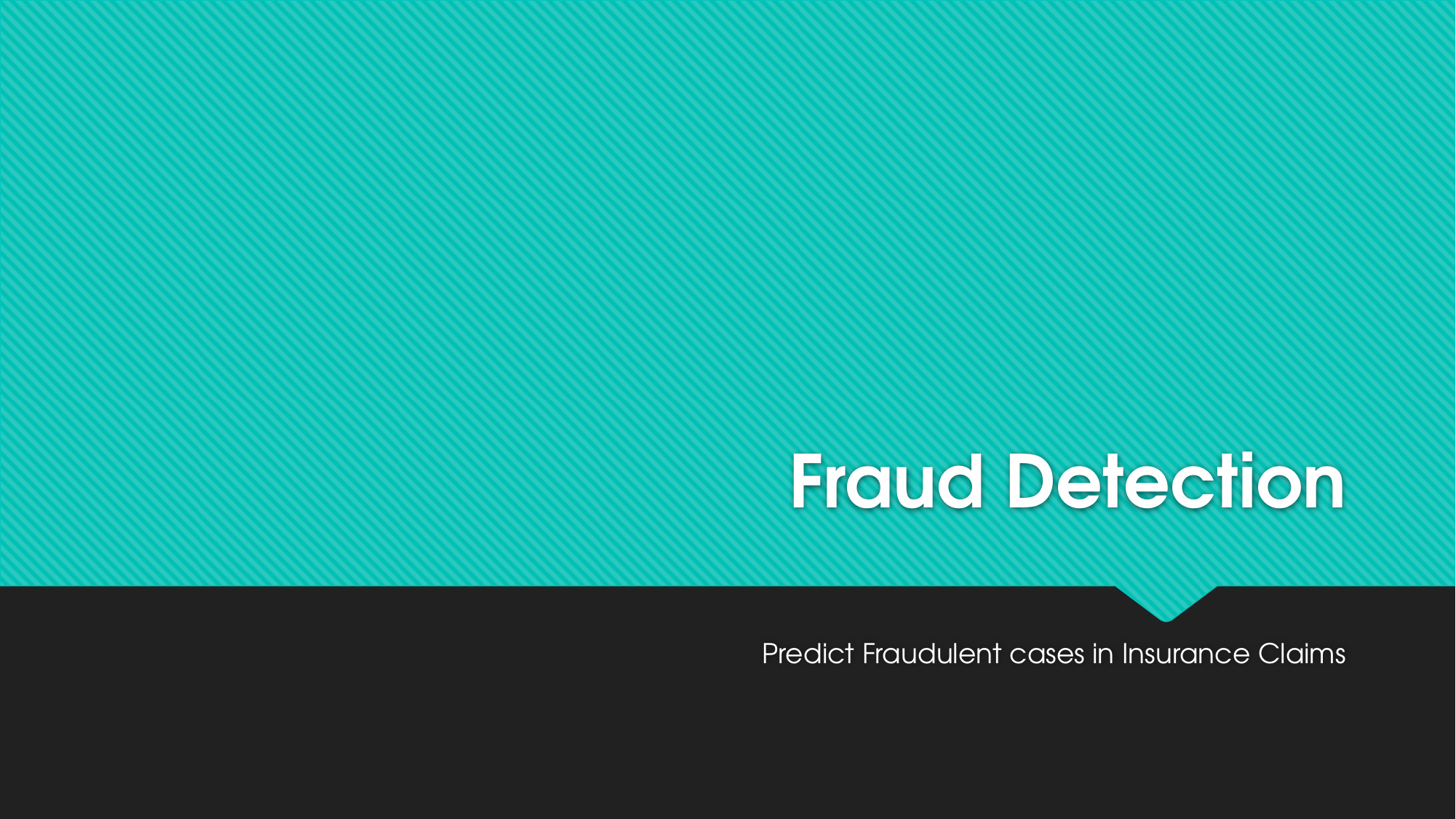

# Fraud Detection
Predict Fraudulent cases in Insurance Claims